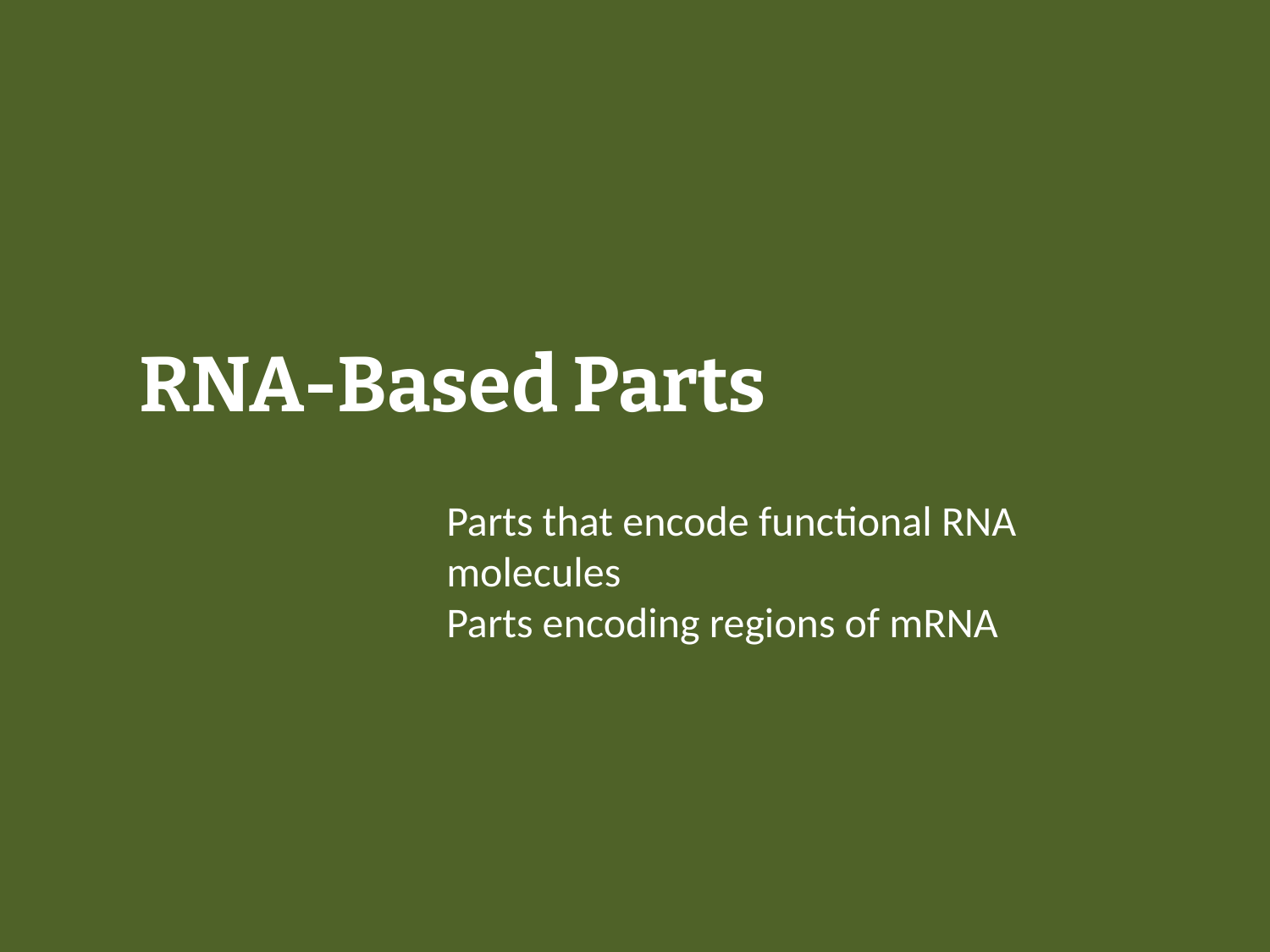

RNA-Based Parts
Parts that encode functional RNA molecules
Parts encoding regions of mRNA